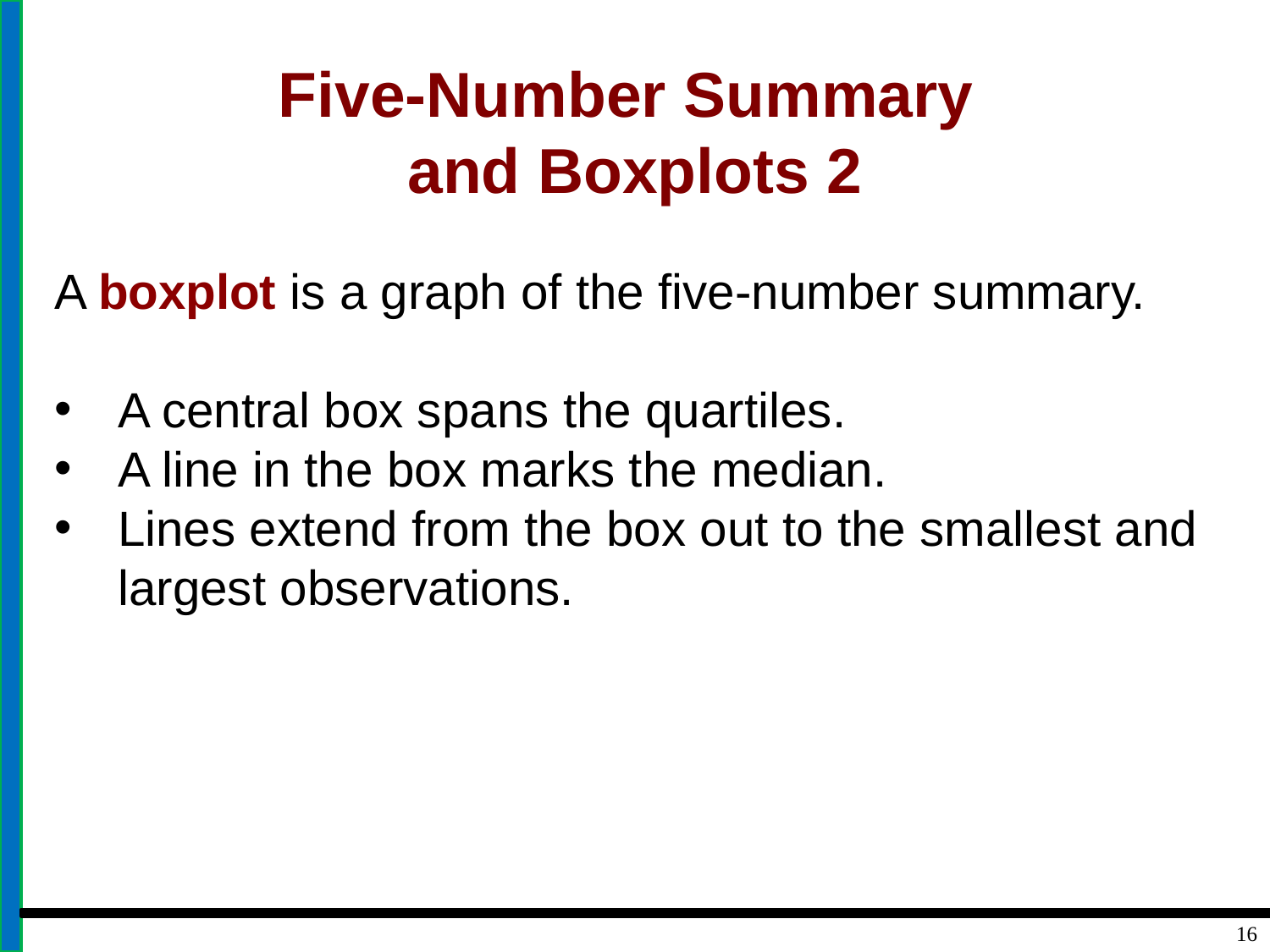

# Five-Number Summary and Boxplots 2
A boxplot is a graph of the five-number summary.

A central box spans the quartiles.
A line in the box marks the median.
Lines extend from the box out to the smallest and largest observations.